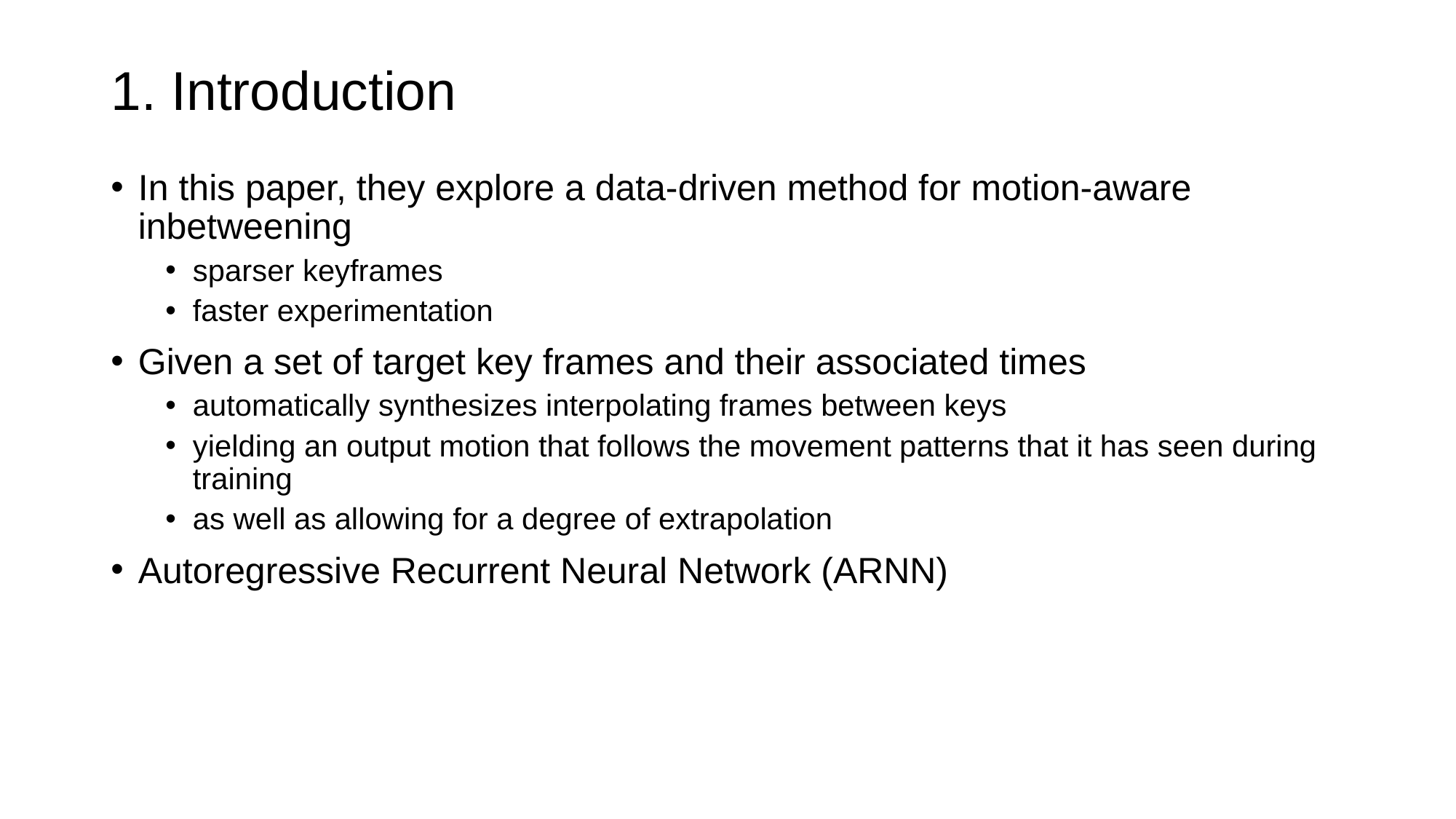

# 1. Introduction
In this paper, they explore a data-driven method for motion-aware inbetweening
sparser keyframes
faster experimentation
Given a set of target key frames and their associated times
automatically synthesizes interpolating frames between keys
yielding an output motion that follows the movement patterns that it has seen during training
as well as allowing for a degree of extrapolation
Autoregressive Recurrent Neural Network (ARNN)